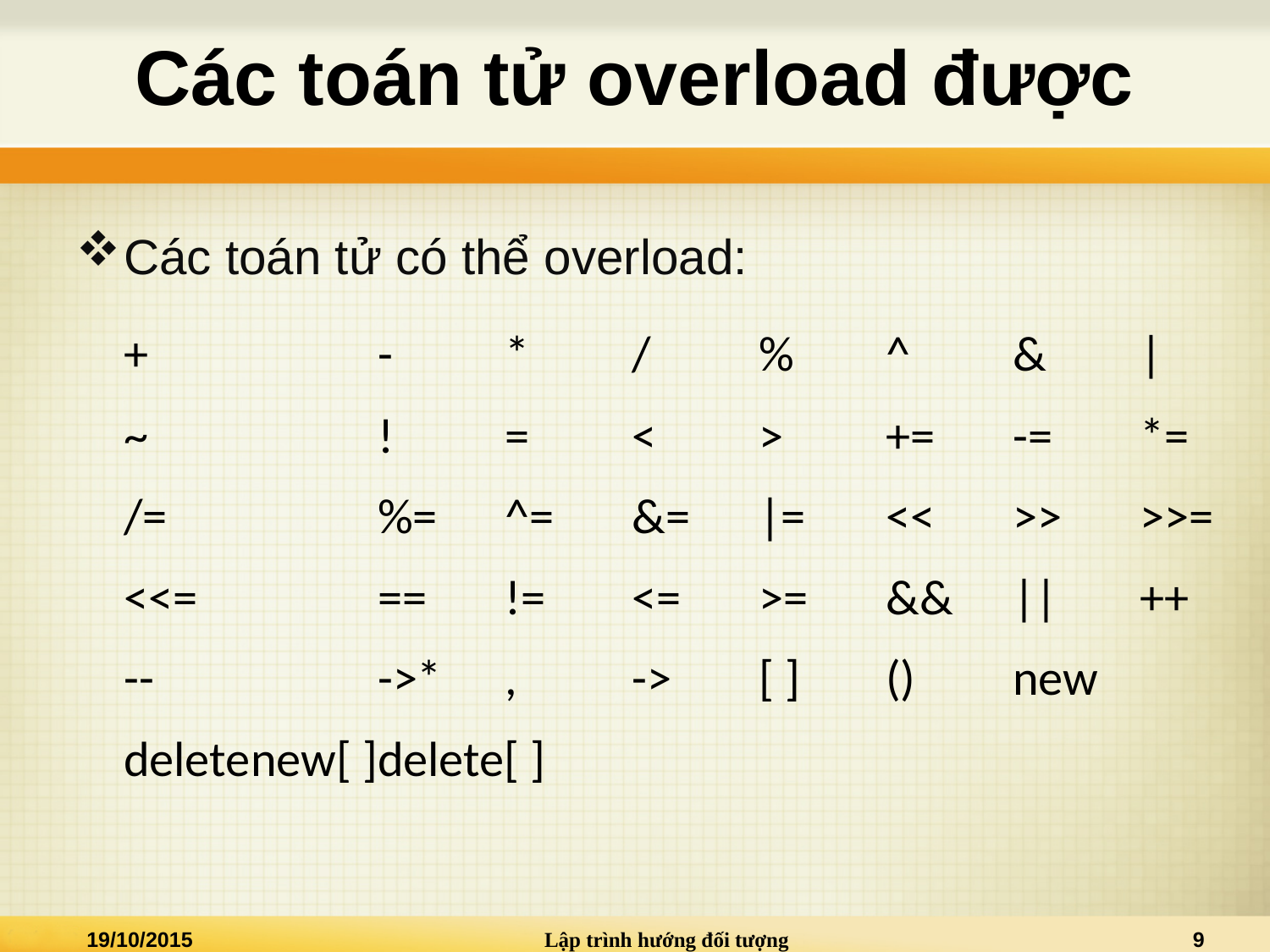

# Các toán tử overload được
Các toán tử có thể overload:
	+		-	*	/	%	^	&	|
	~		!	=	<	>	+=	-=	*=
	/=		%=	^=	&=	|=	<<	>>	>>=
	<<=		==	!=	<=	>=	&&	||	++
	--		->*	,	->	[ ]	()	new
	delete	new[ ]	delete[ ]
19/10/2015
Lập trình hướng đối tượng
9